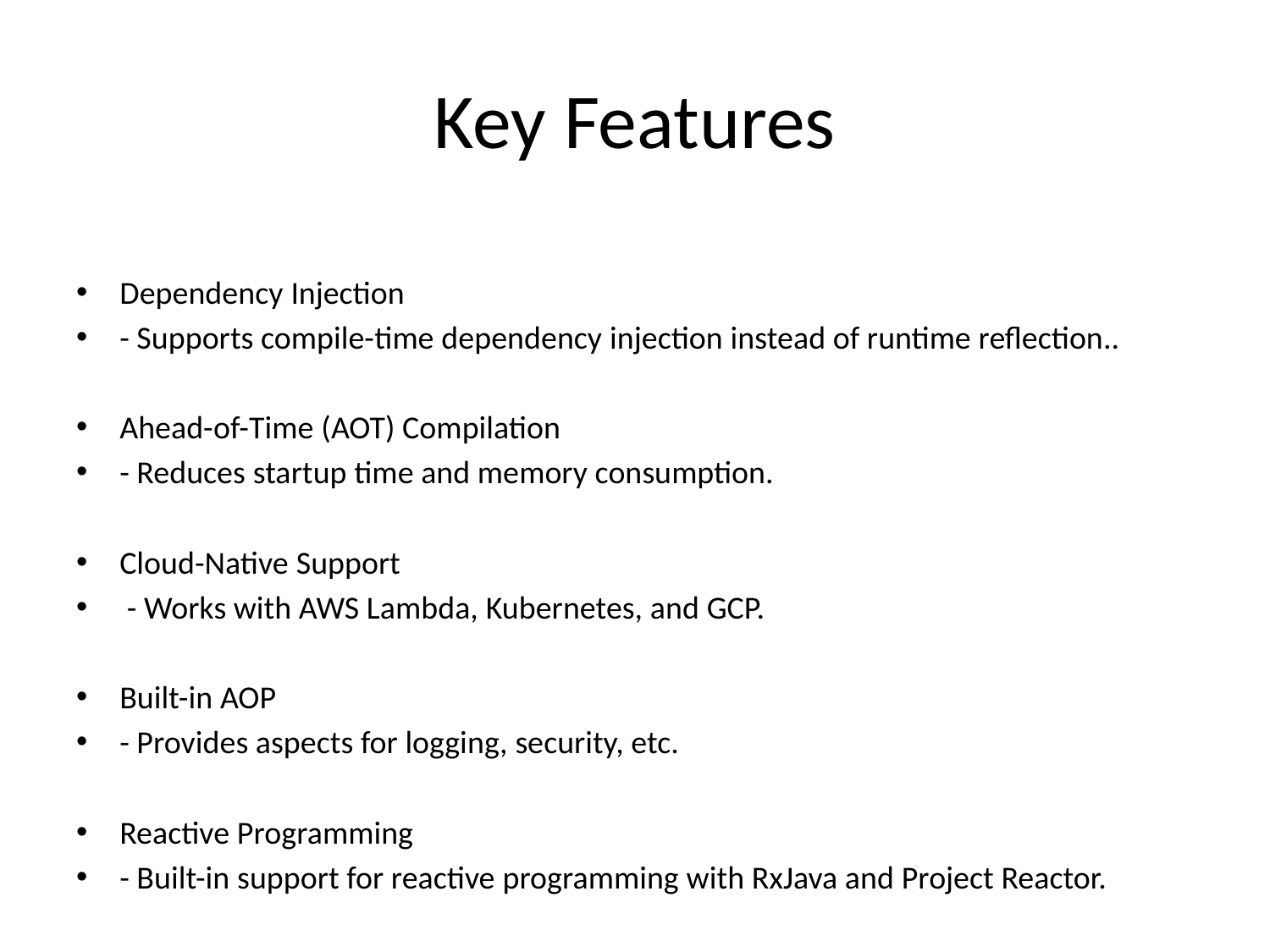

# Key Features

Dependency Injection
- Supports compile-time dependency injection instead of runtime reflection..

Ahead-of-Time (AOT) Compilation
- Reduces startup time and memory consumption.

Cloud-Native Support
 - Works with AWS Lambda, Kubernetes, and GCP.

Built-in AOP
- Provides aspects for logging, security, etc.

Reactive Programming
- Built-in support for reactive programming with RxJava and Project Reactor.